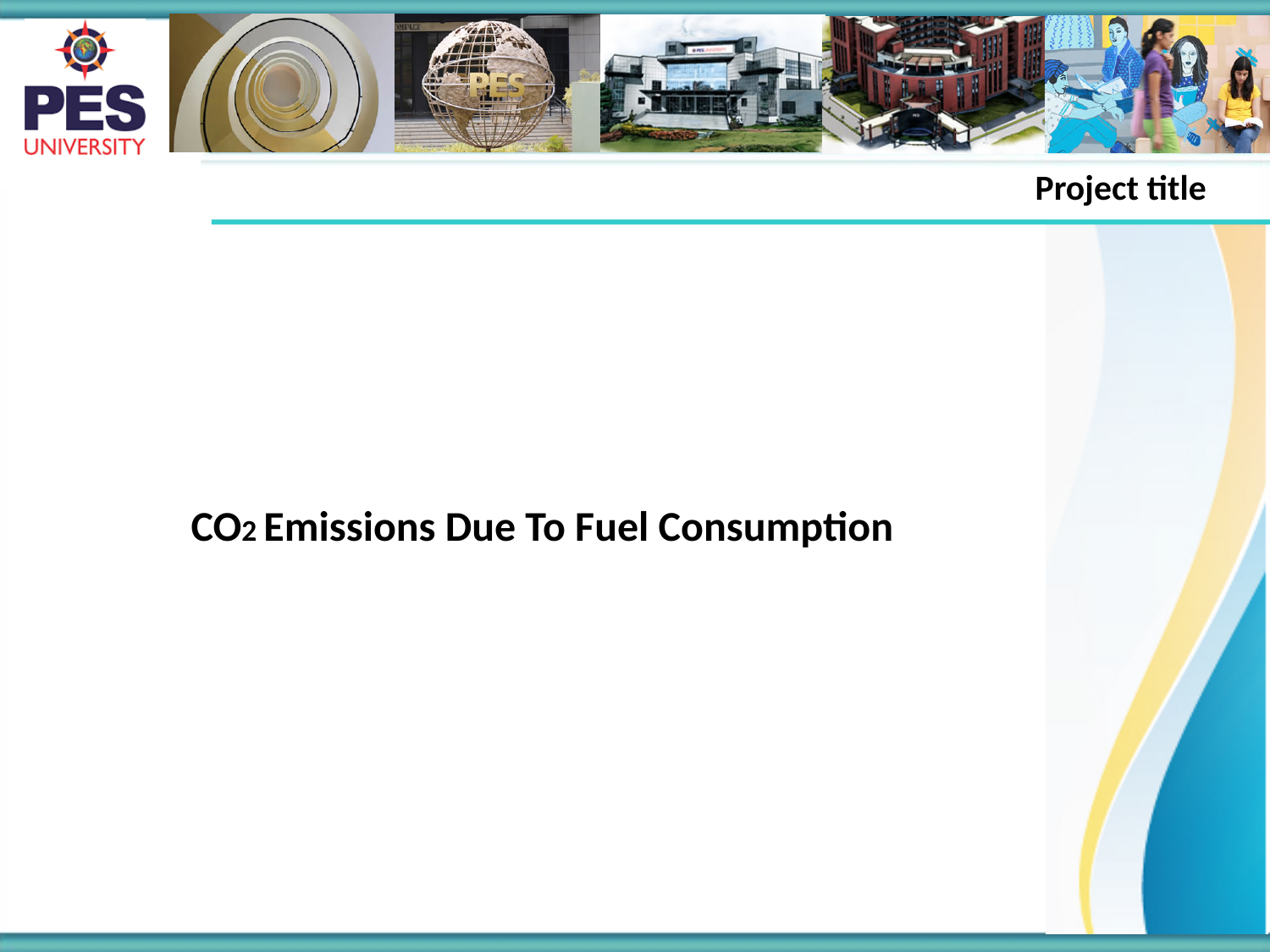

Project title

CO2 Emissions Due To Fuel Consumption